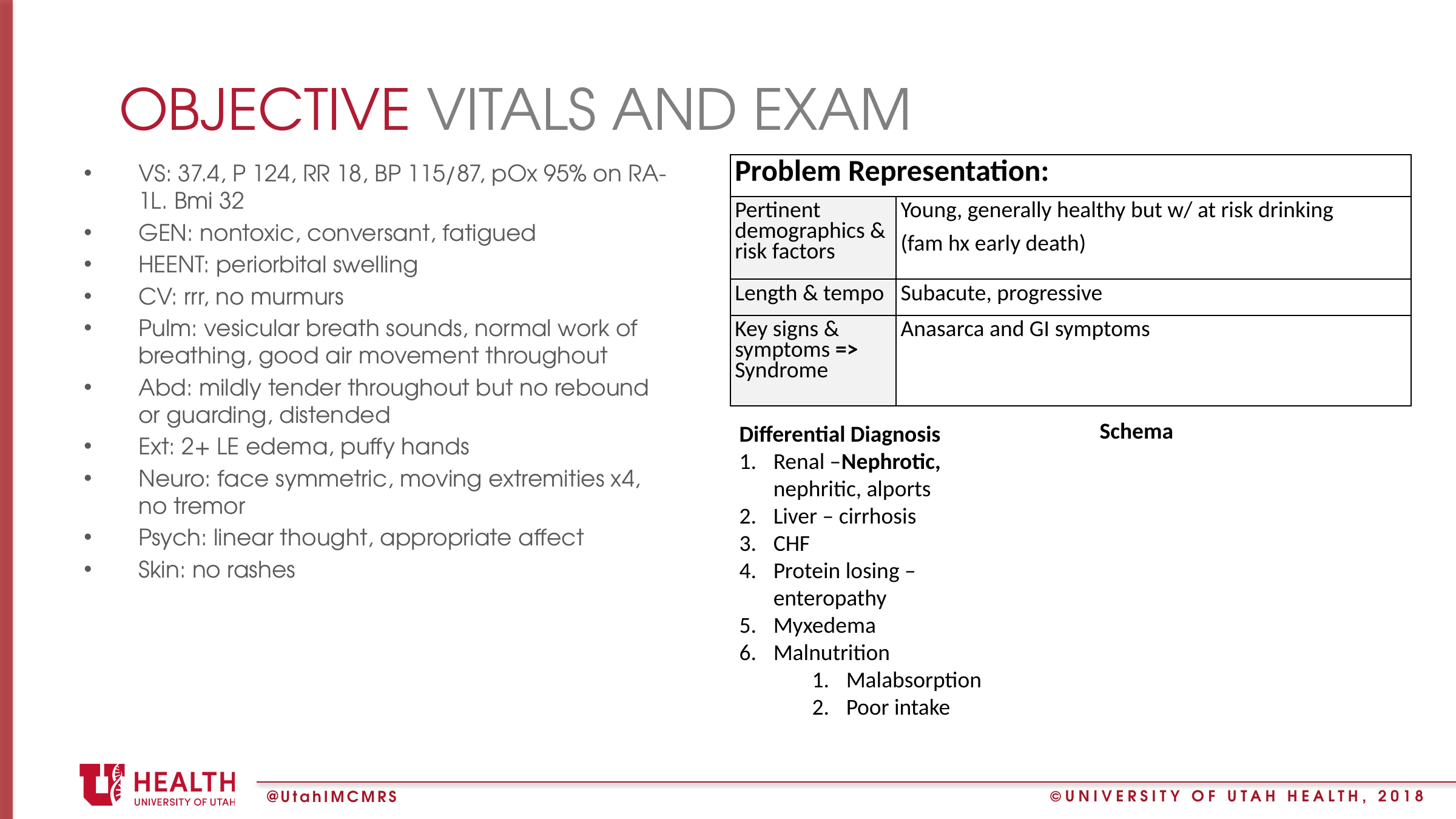

# objective vitals and exam
VS: 37.4, P 124, RR 18, BP 115/87, pOx 95% on RA-1L. Bmi 32
GEN: nontoxic, conversant, fatigued
HEENT: periorbital swelling
CV: rrr, no murmurs
Pulm: vesicular breath sounds, normal work of breathing, good air movement throughout
Abd: mildly tender throughout but no rebound or guarding, distended
Ext: 2+ LE edema, puffy hands
Neuro: face symmetric, moving extremities x4, no tremor
Psych: linear thought, appropriate affect
Skin: no rashes

| Problem Representation: |  |
| --- | --- |
| Pertinent demographics & risk factors | Young, generally healthy but w/ at risk drinking (fam hx early death) |
| Length & tempo | Subacute, progressive |
| Key signs & symptoms => Syndrome | Anasarca and GI symptoms |
Schema

Differential Diagnosis
Renal –Nephrotic, nephritic, alports
Liver – cirrhosis
CHF
Protein losing – enteropathy
Myxedema
Malnutrition
Malabsorption
Poor intake

@UtahIMCMRS